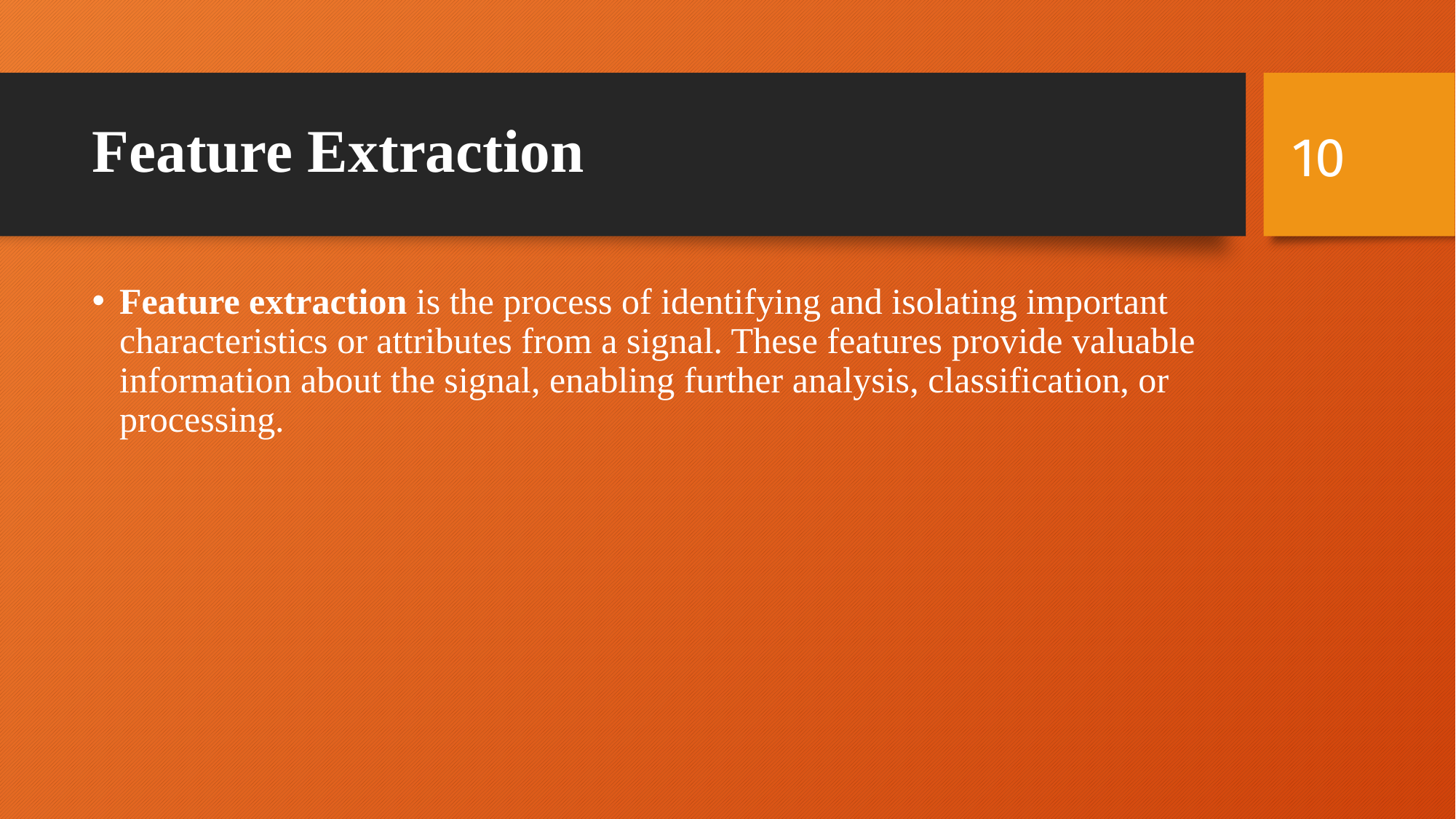

# Feature Extraction
10
Feature extraction is the process of identifying and isolating important characteristics or attributes from a signal. These features provide valuable information about the signal, enabling further analysis, classification, or processing.